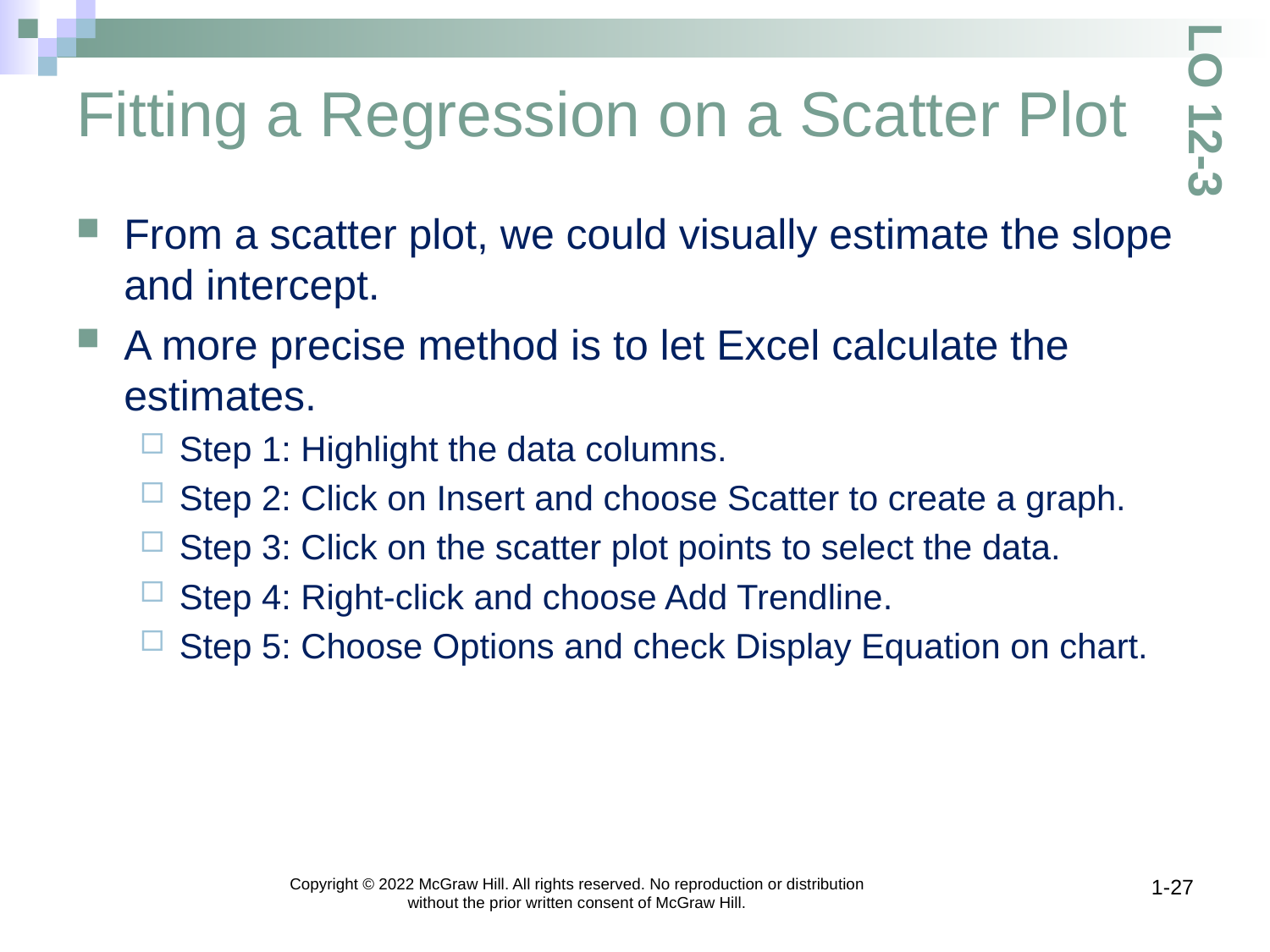

# Fitting a Regression on a Scatter Plot
LO 12-3
From a scatter plot, we could visually estimate the slope and intercept.
A more precise method is to let Excel calculate the estimates.
Step 1: Highlight the data columns.
Step 2: Click on Insert and choose Scatter to create a graph.
Step 3: Click on the scatter plot points to select the data.
Step 4: Right-click and choose Add Trendline.
Step 5: Choose Options and check Display Equation on chart.
Copyright © 2022 McGraw Hill. All rights reserved. No reproduction or distribution without the prior written consent of McGraw Hill.
1-27